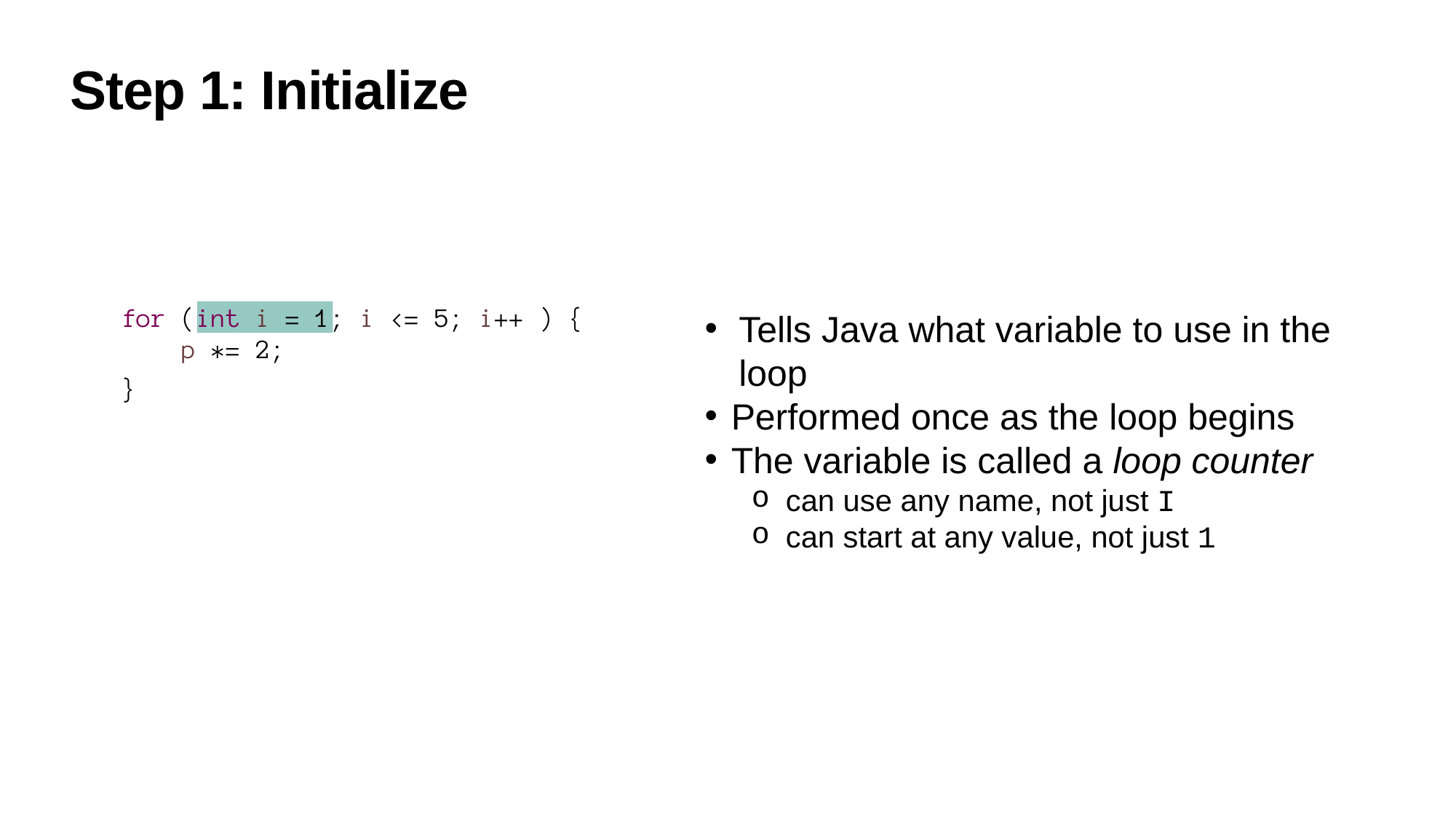

# Step 1: Initialize
Tells Java what variable to use in the loop
Performed once as the loop begins
The variable is called a loop counter
can use any name, not just I
can start at any value, not just 1

| for (int i = 1; i <= 5; i++ ) { |
| --- |
| p \*= 2; |
| } |